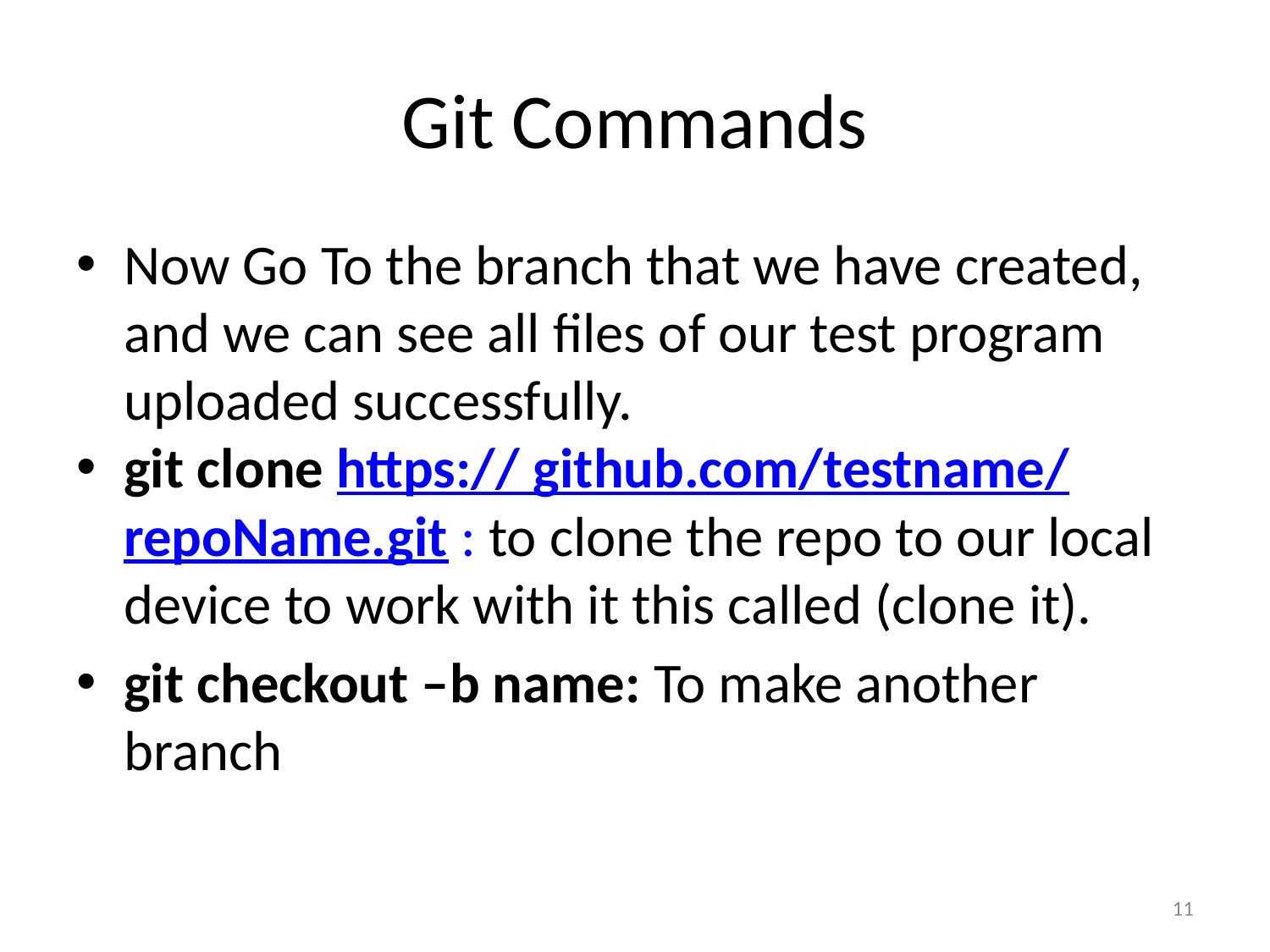

# Git Commands
Now Go To the branch that we have created, and we can see all files of our test program uploaded successfully.
git clone https:// github.com/testname/repoName.git : to clone the repo to our local device to work with it this called (clone it).
git checkout –b name: To make another branch

11